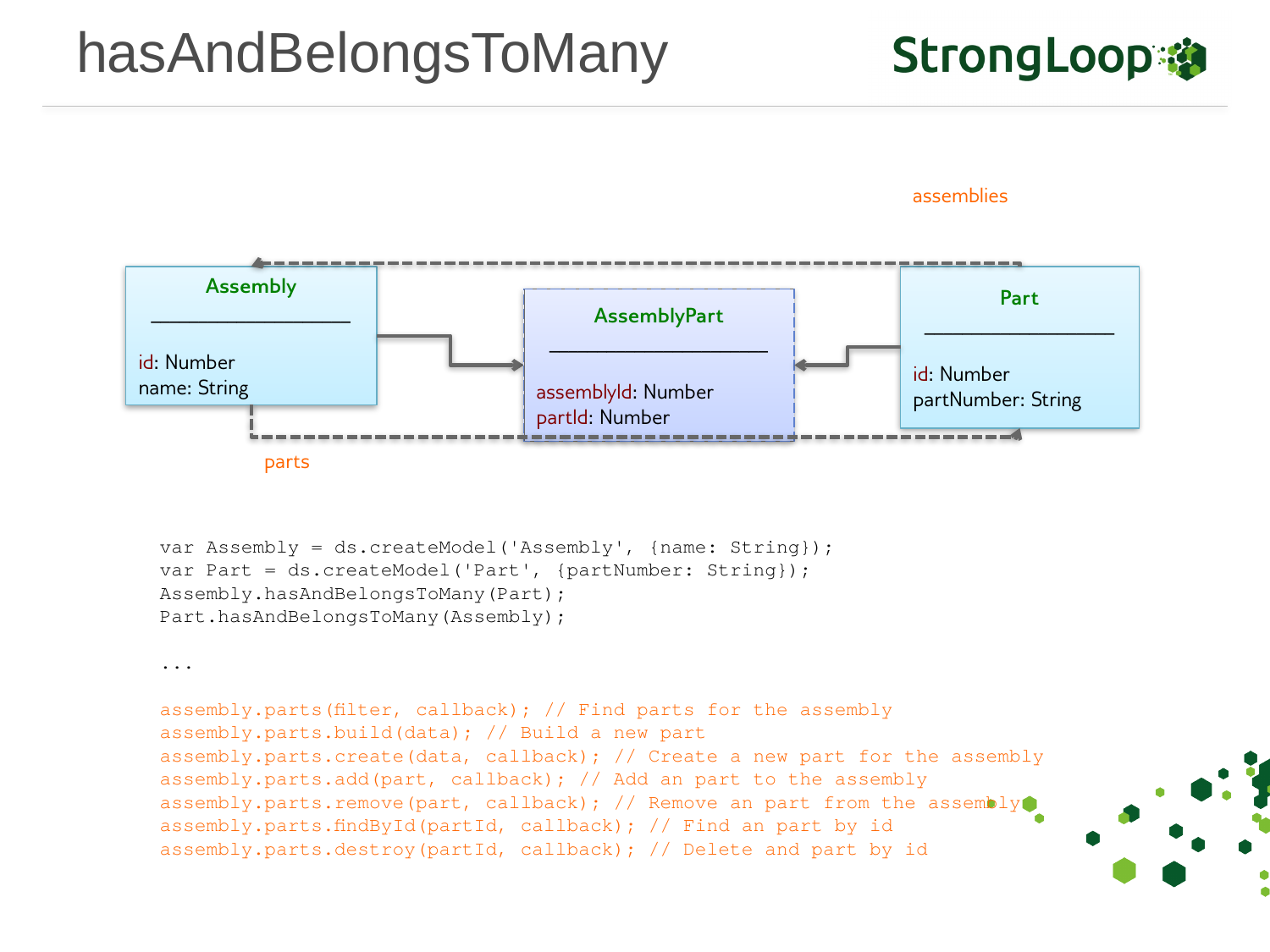

# hasAndBelongsToMany
assemblies
Assembly
_____________________

id: Number
name: String
Part
____________________

id: Number
partNumber: String
AssemblyPart
_______________________

assemblyId: Number
partId: Number
parts
var Assembly = ds.createModel('Assembly', {name: String});
var Part = ds.createModel('Part', {partNumber: String});
Assembly.hasAndBelongsToMany(Part);
Part.hasAndBelongsToMany(Assembly);

...

assembly.parts(filter, callback); // Find parts for the assembly
assembly.parts.build(data); // Build a new part
assembly.parts.create(data, callback); // Create a new part for the assembly
assembly.parts.add(part, callback); // Add an part to the assembly
assembly.parts.remove(part, callback); // Remove an part from the assembly
assembly.parts.findById(partId, callback); // Find an part by id
assembly.parts.destroy(partId, callback); // Delete and part by id